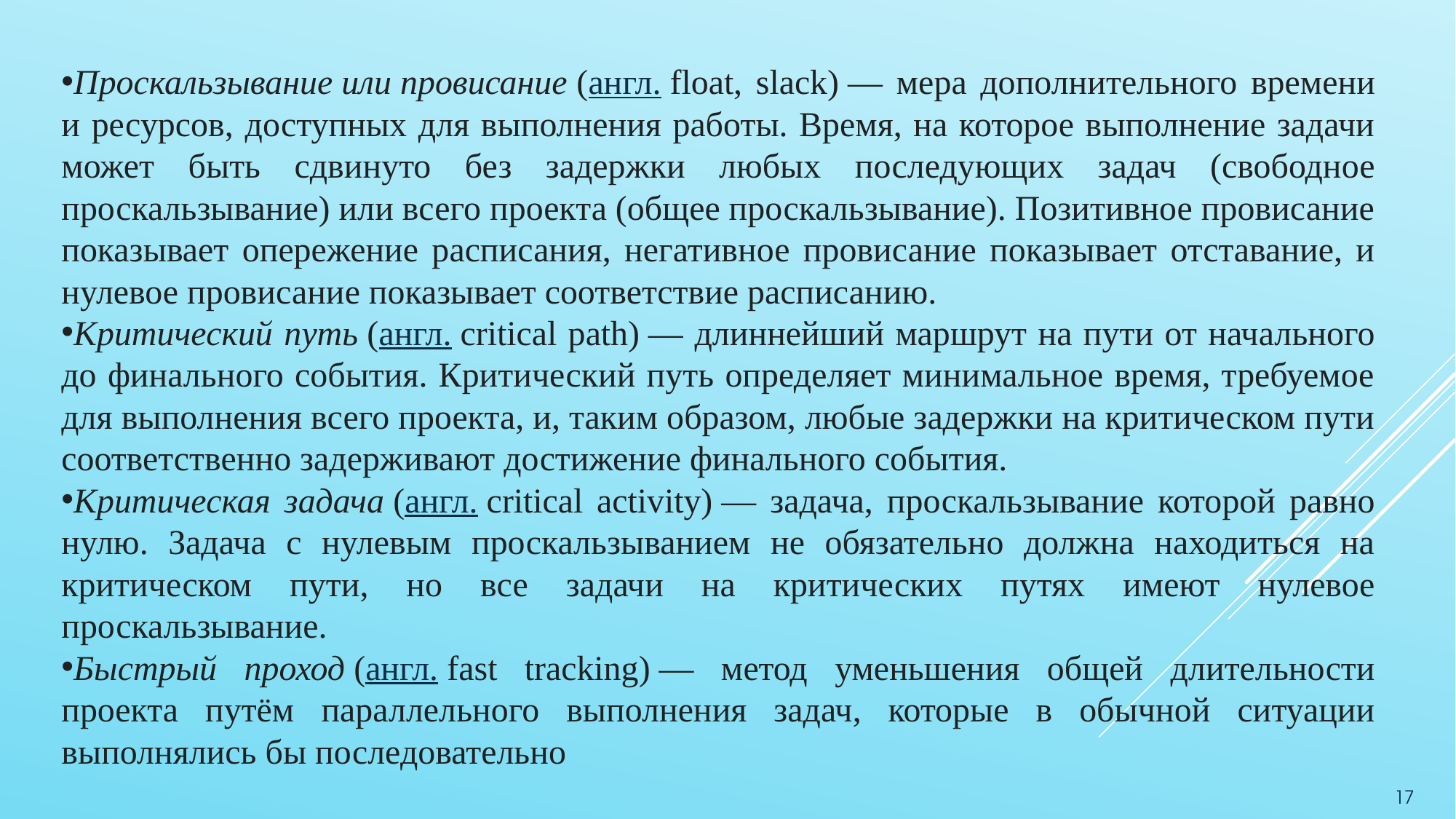

Проскальзывание или провисание (англ. float, slack) — мера дополнительного времени и ресурсов, доступных для выполнения работы. Время, на которое выполнение задачи может быть сдвинуто без задержки любых последующих задач (свободное проскальзывание) или всего проекта (общее проскальзывание). Позитивное провисание показывает опережение расписания, негативное провисание показывает отставание, и нулевое провисание показывает соответствие расписанию.
Критический путь (англ. critical path) — длиннейший маршрут на пути от начального до финального события. Критический путь определяет минимальное время, требуемое для выполнения всего проекта, и, таким образом, любые задержки на критическом пути соответственно задерживают достижение финального события.
Критическая задача (англ. critical activity) — задача, проскальзывание которой равно нулю. Задача с нулевым проскальзыванием не обязательно должна находиться на критическом пути, но все задачи на критических путях имеют нулевое проскальзывание.
Быстрый проход (англ. fast tracking) — метод уменьшения общей длительности проекта путём параллельного выполнения задач, которые в обычной ситуации выполнялись бы последовательно
17